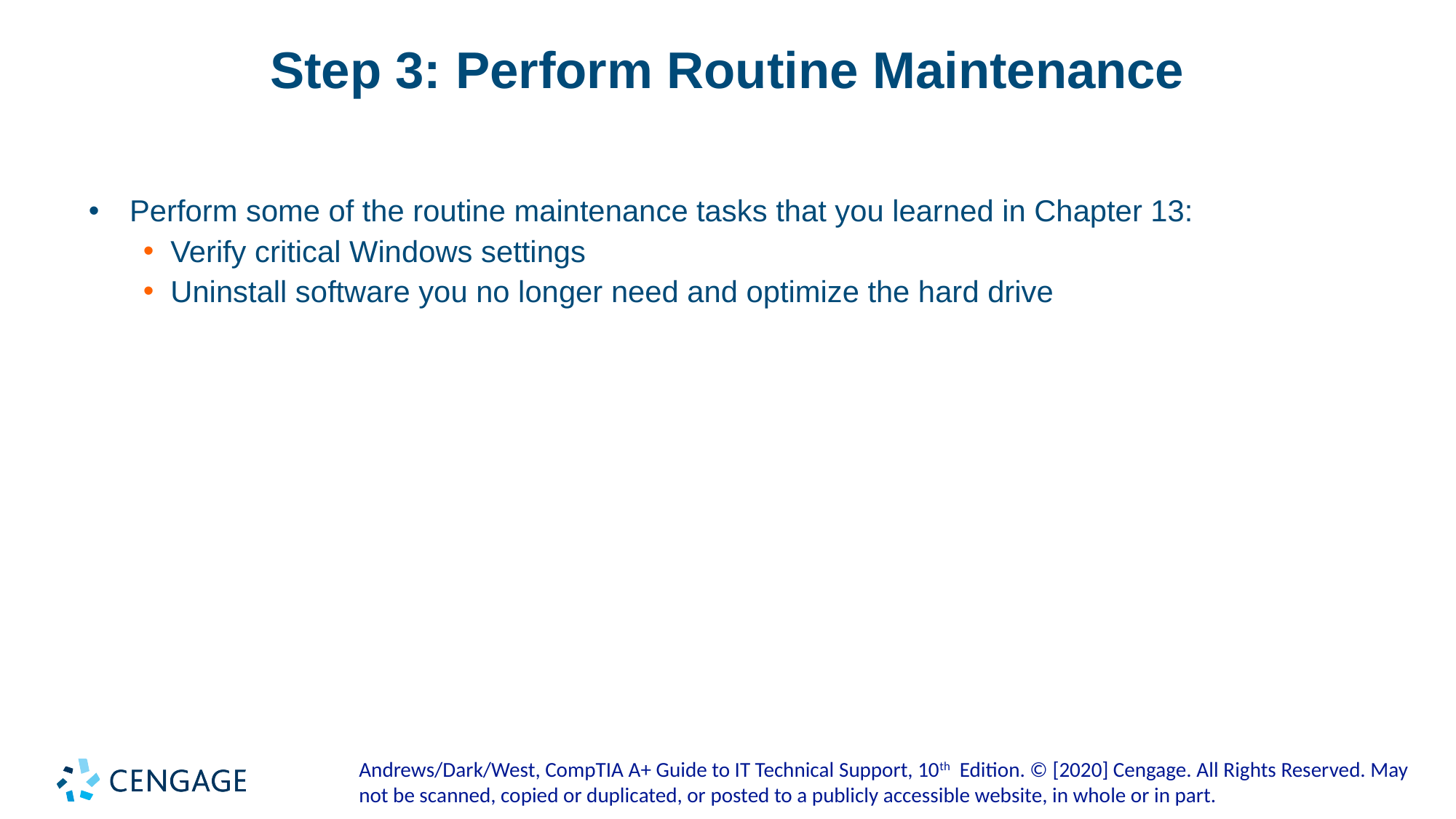

# Step 3: Perform Routine Maintenance
Perform some of the routine maintenance tasks that you learned in Chapter 13:
Verify critical Windows settings
Uninstall software you no longer need and optimize the hard drive